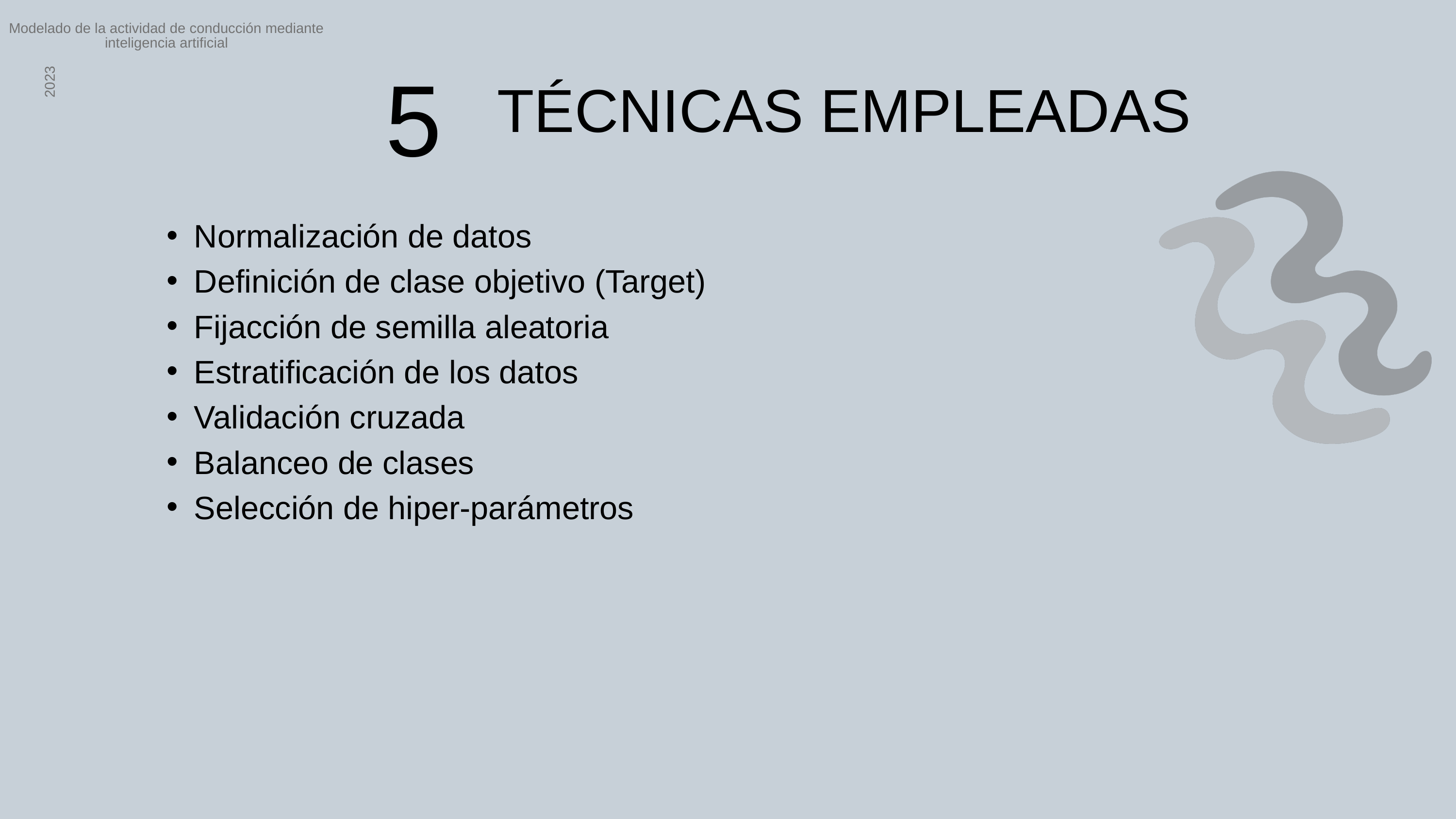

Modelado de la actividad de conducción mediante inteligencia artificial
5
2023
TÉCNICAS EMPLEADAS

Normalización de datos
Definición de clase objetivo (Target)
Fijacción de semilla aleatoria
Estratificación de los datos
Validación cruzada
Balanceo de clases
Selección de hiper-parámetros